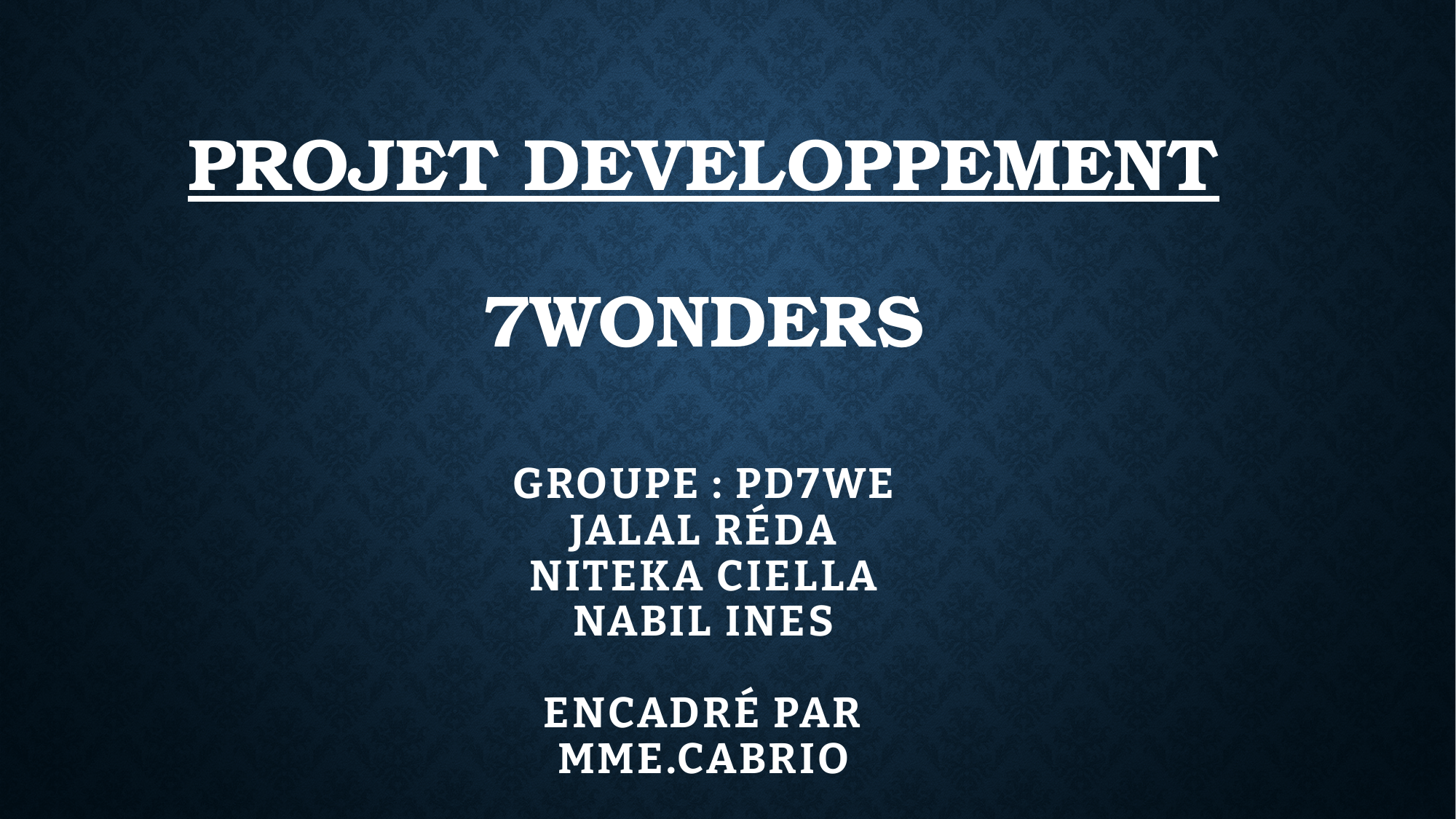

# PROJET DEVELOPPEMENT 7WONDERS
Groupe : PD7We
Jalal réda
Niteka CIELLA
NABIL INES

enCADRé PAR MME.CABRIO